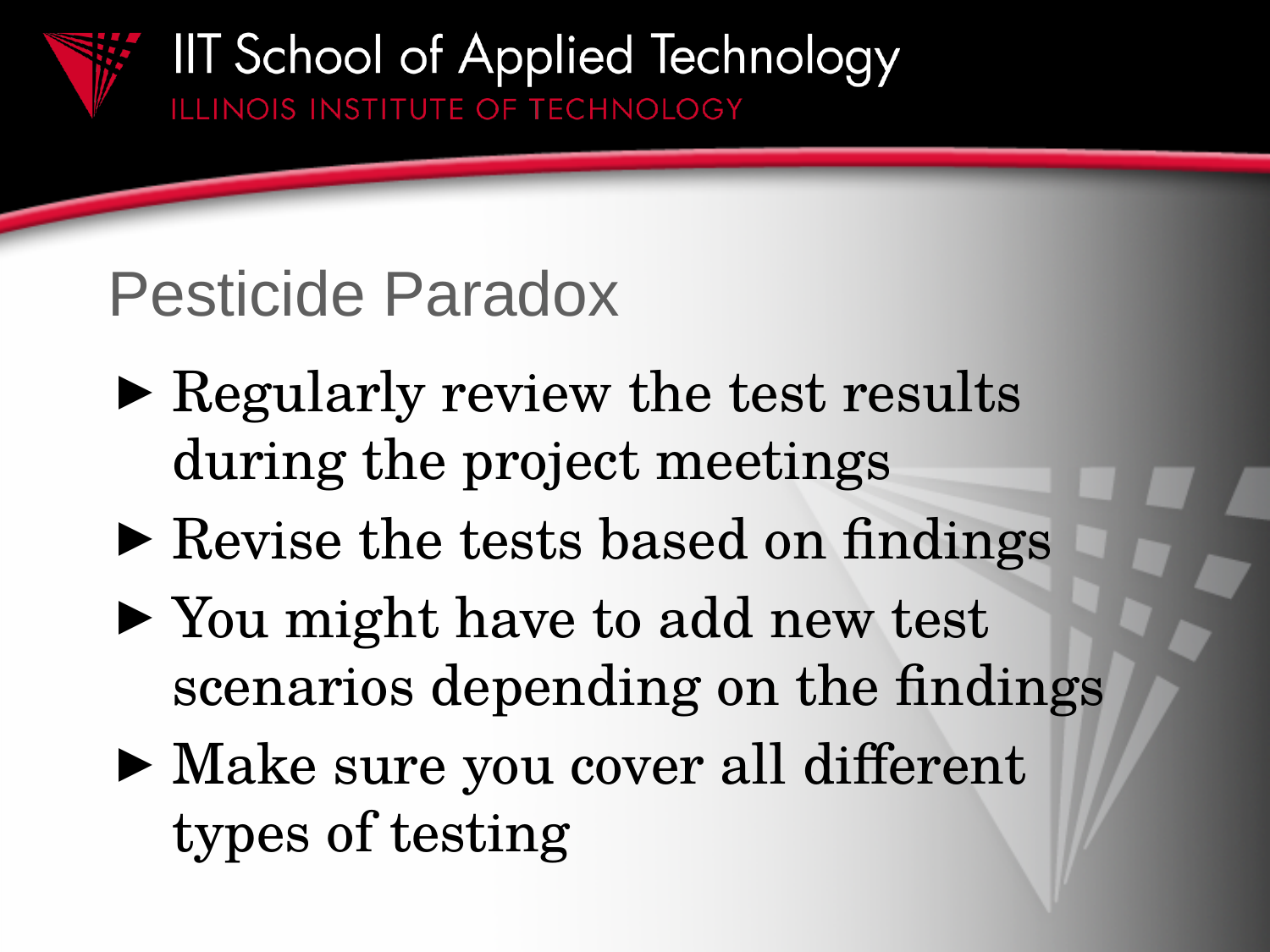

# Pesticide Paradox
Regularly review the test results during the project meetings
Revise the tests based on findings
You might have to add new test scenarios depending on the findings
Make sure you cover all different types of testing